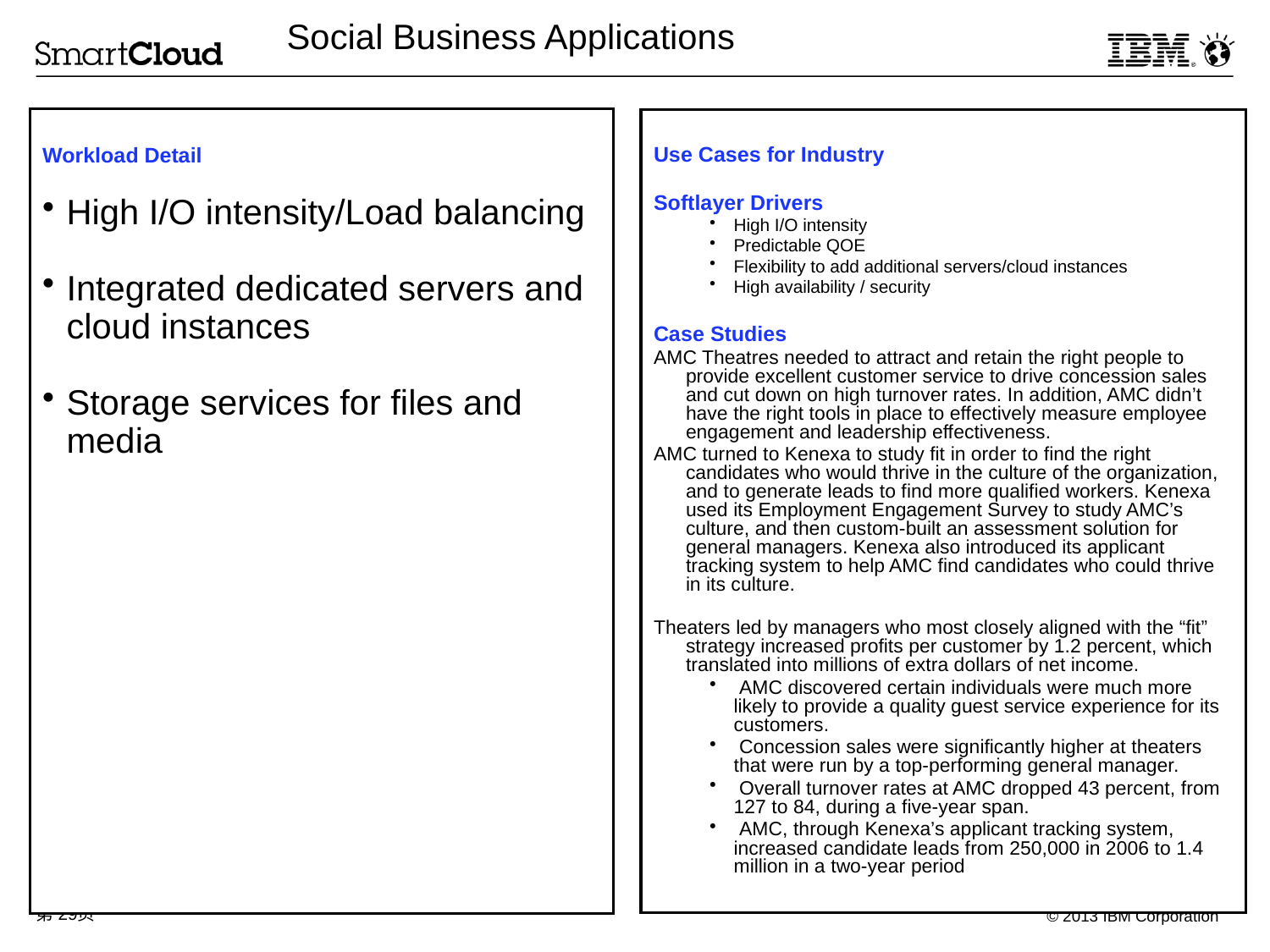

Social Business Applications

Workload Detail

High I/O intensity/Load balancing

Integrated dedicated servers and cloud instances

Storage services for files and media

Use Cases for Industry

Softlayer Drivers
High I/O intensity
Predictable QOE
Flexibility to add additional servers/cloud instances
High availability / security

Case Studies
AMC Theatres needed to attract and retain the right people to provide excellent customer service to drive concession sales and cut down on high turnover rates. In addition, AMC didn’t have the right tools in place to effectively measure employee engagement and leadership effectiveness.
AMC turned to Kenexa to study fit in order to find the right candidates who would thrive in the culture of the organization, and to generate leads to find more qualified workers. Kenexa used its Employment Engagement Survey to study AMC’s culture, and then custom-built an assessment solution for general managers. Kenexa also introduced its applicant tracking system to help AMC find candidates who could thrive in its culture.

Theaters led by managers who most closely aligned with the “fit” strategy increased profits per customer by 1.2 percent, which translated into millions of extra dollars of net income.
 AMC discovered certain individuals were much more likely to provide a quality guest service experience for its customers.
 Concession sales were significantly higher at theaters that were run by a top-performing general manager.
 Overall turnover rates at AMC dropped 43 percent, from 127 to 84, during a five-year span.
 AMC, through Kenexa’s applicant tracking system, increased candidate leads from 250,000 in 2006 to 1.4 million in a two-year period